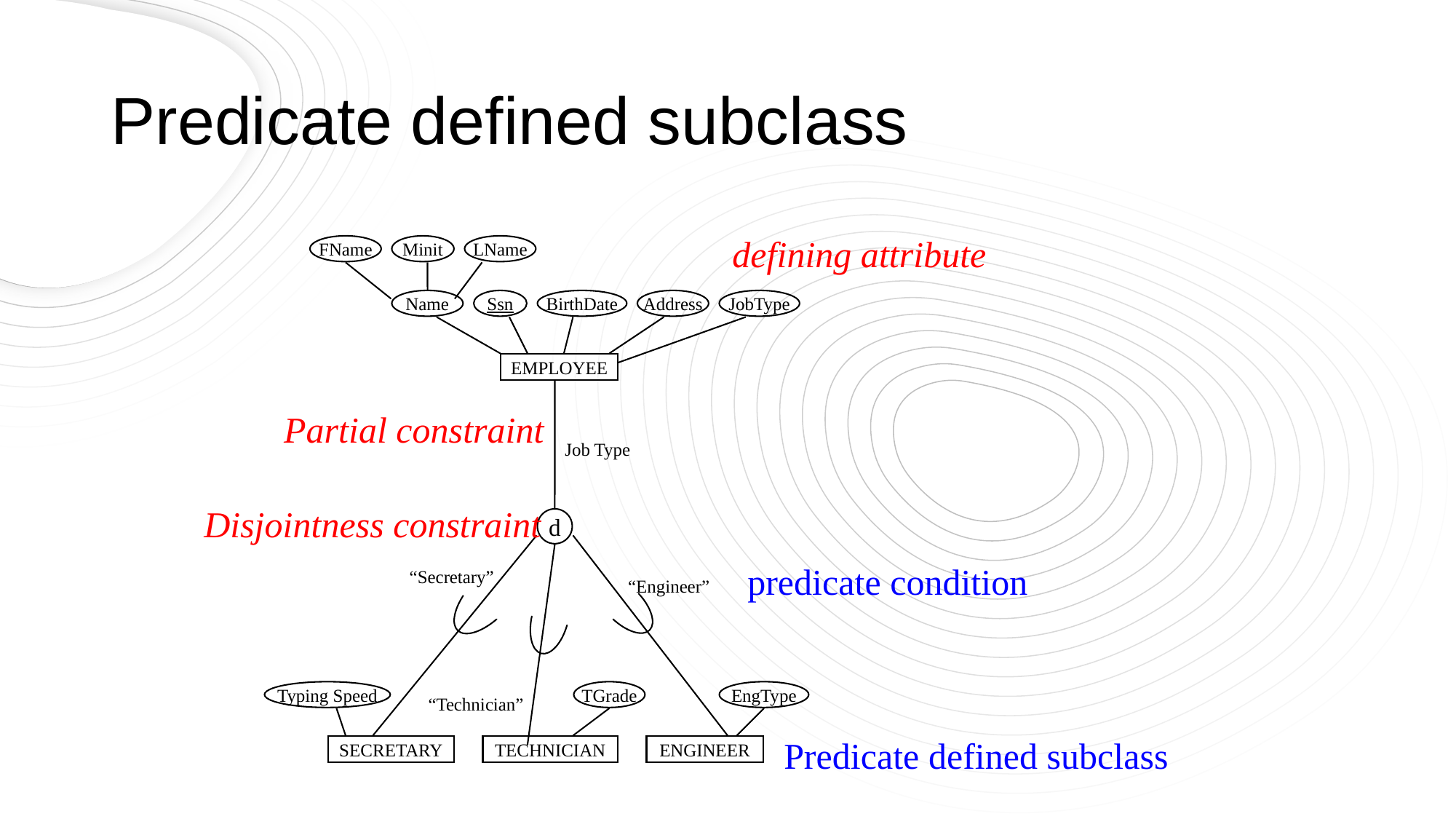

# Predicate defined subclass
defining attribute
FName
Minit
LName

Name
Ssn
BirthDate
Address
JobType

EMPLOYEE

Partial constraint
Job Type

Disjointness constraint
d

predicate condition
“Secretary”
“Engineer”

Typing Speed
TGrade
EngType
“Technician”

Predicate defined subclass
SECRETARY
TECHNICIAN
ENGINEER